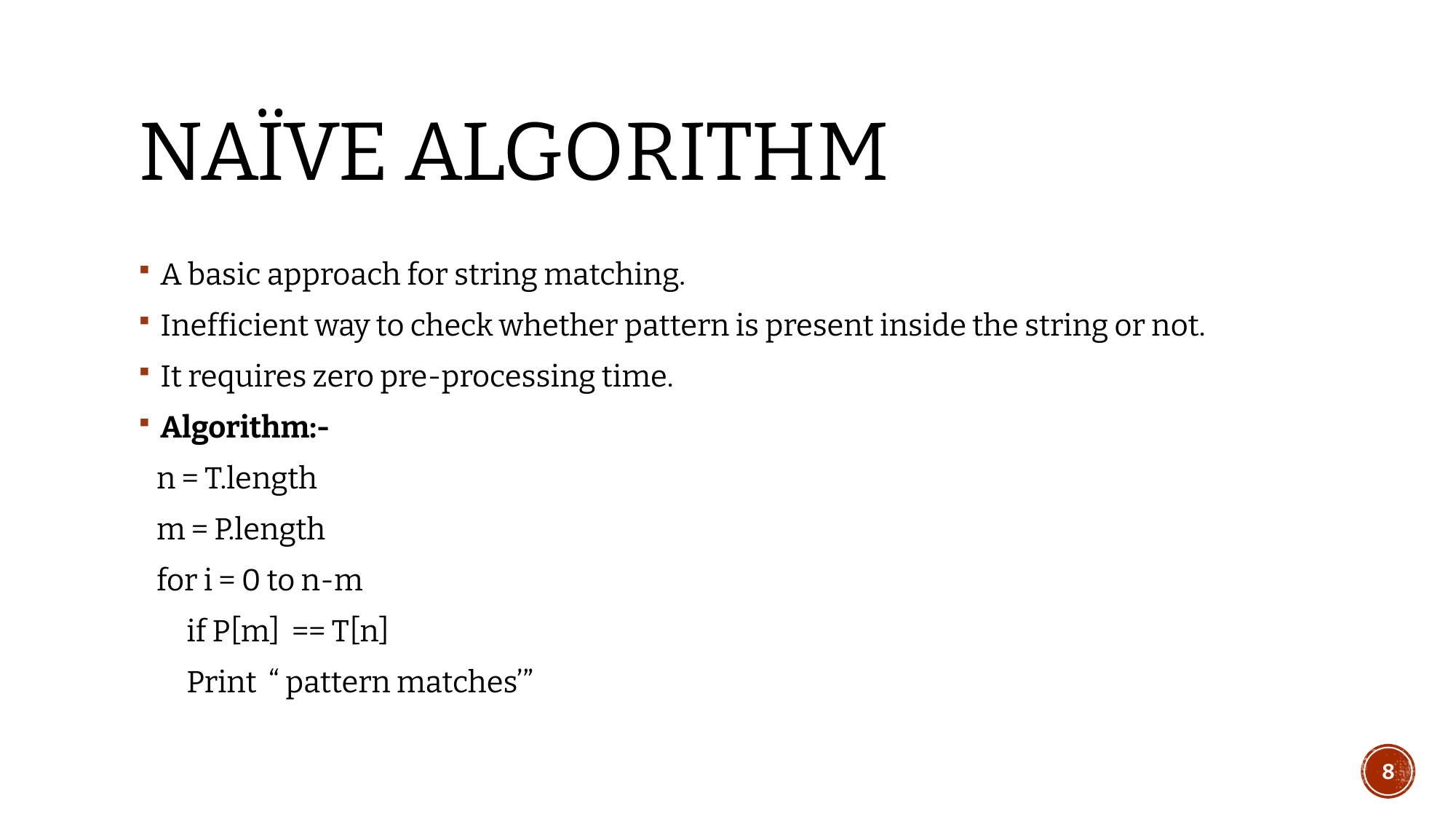

# Naïve algorithm
A basic approach for string matching.
Inefficient way to check whether pattern is present inside the string or not.
It requires zero pre-processing time.
Algorithm:-
   n = T.length
   m = P.length
   for i = 0 to n-m
        if P[m]  == T[n]
        Print  “ pattern matches’”
8